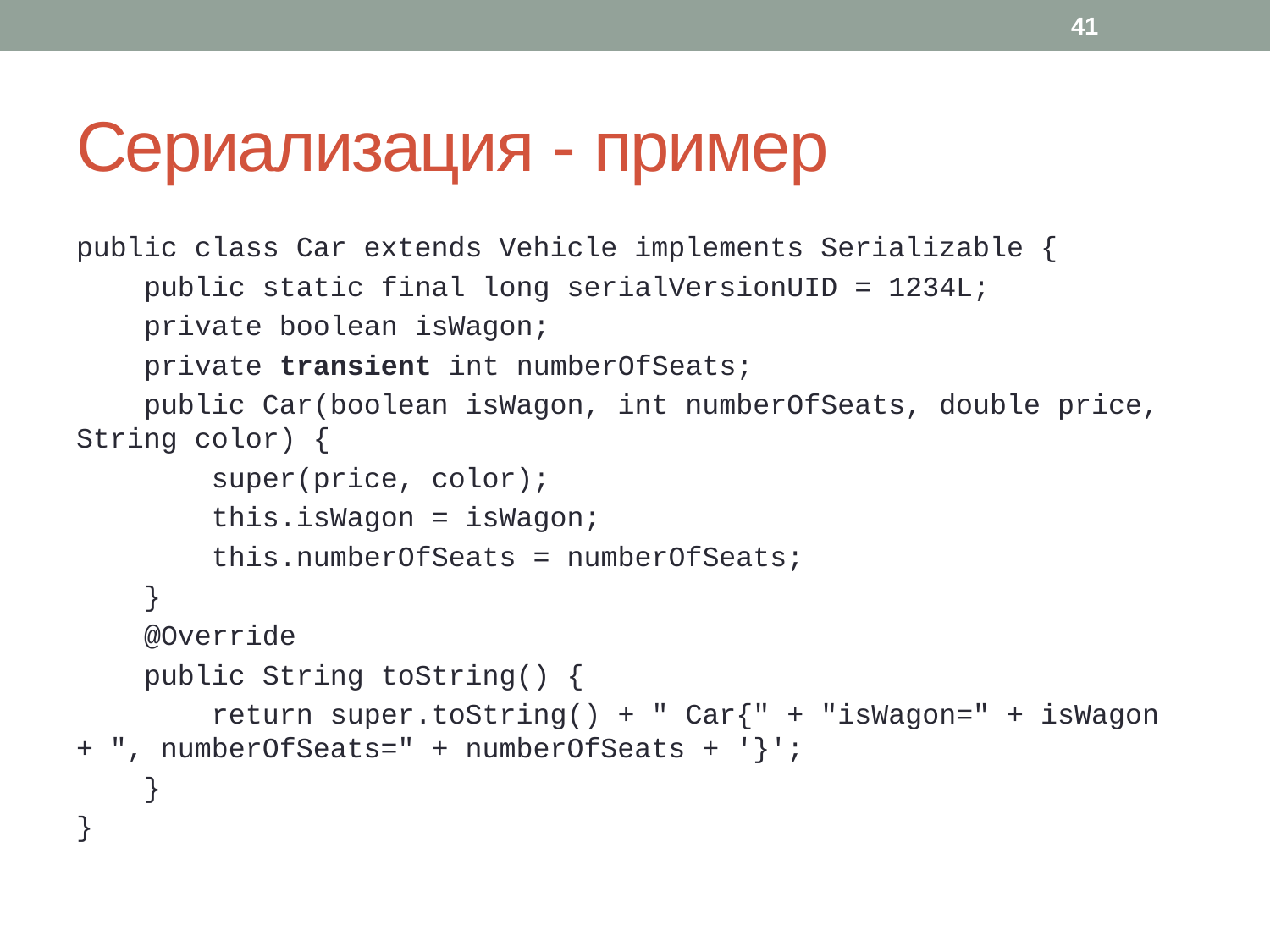

41
# Сериализация - пример
public class Car extends Vehicle implements Serializable {
    public static final long serialVersionUID = 1234L;
    private boolean isWagon;
    private transient int numberOfSeats;
    public Car(boolean isWagon, int numberOfSeats, double price, String color) {
        super(price, color);
        this.isWagon = isWagon;
        this.numberOfSeats = numberOfSeats;
    }
    @Override
    public String toString() {
        return super.toString() + " Car{" + "isWagon=" + isWagon + ", numberOfSeats=" + numberOfSeats + '}';
    }
}